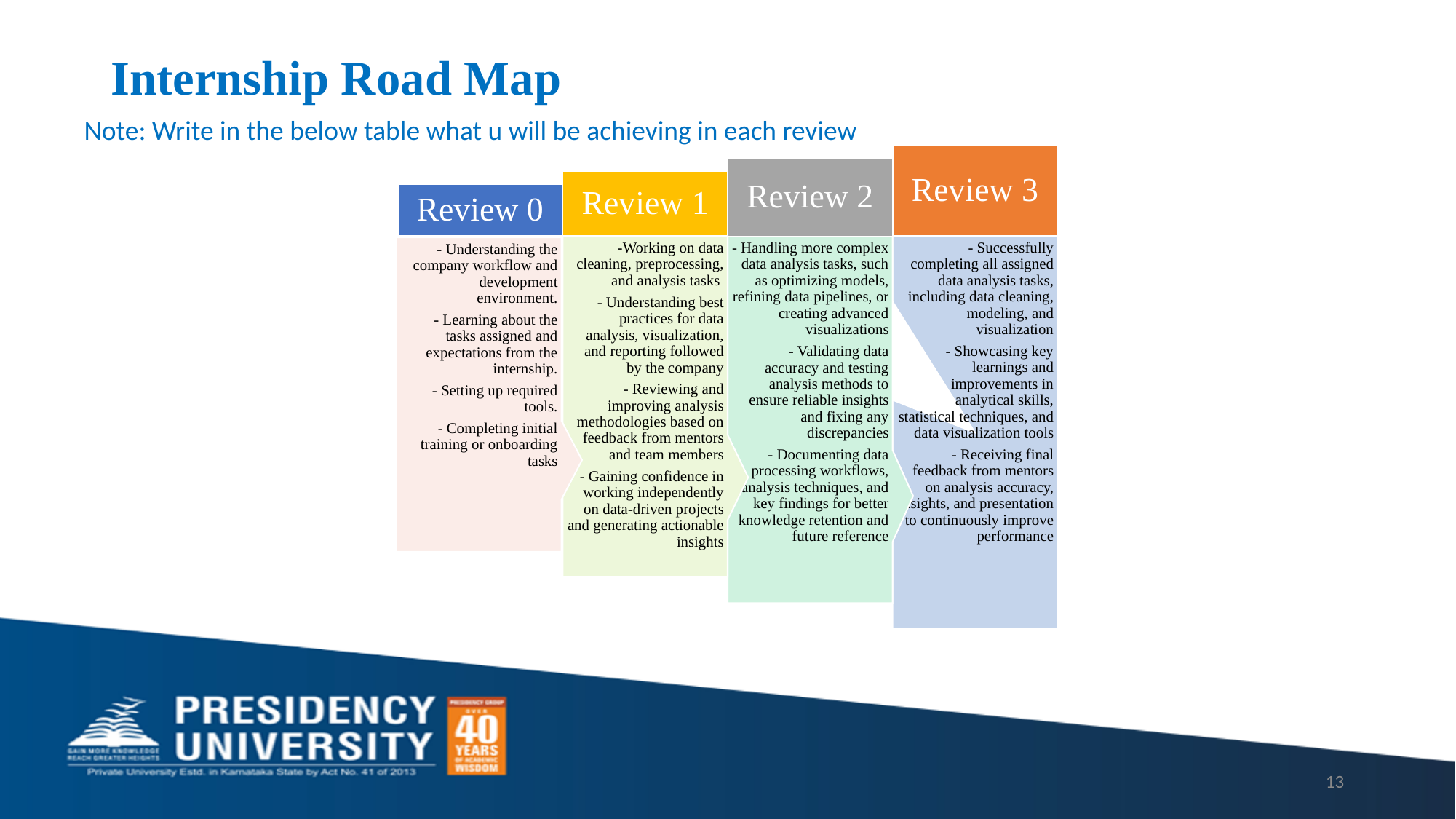

# Internship Road Map
Note: Write in the below table what u will be achieving in each review
- Successfully completing all assigned data analysis tasks, including data cleaning, modeling, and visualization
- Showcasing key learnings and improvements in analytical skills, statistical techniques, and data visualization tools
- Receiving final feedback from mentors on analysis accuracy, insights, and presentation to continuously improve performance
Review 3
- Handling more complex data analysis tasks, such as optimizing models, refining data pipelines, or creating advanced visualizations
- Validating data accuracy and testing analysis methods to ensure reliable insights and fixing any discrepancies
- Documenting data processing workflows, analysis techniques, and key findings for better knowledge retention and future reference
Review 2
-Working on data cleaning, preprocessing, and analysis tasks
- Understanding best practices for data analysis, visualization, and reporting followed by the company
    - Reviewing and improving analysis methodologies based on feedback from mentors and team members
 - Gaining confidence in working independently on data-driven projects and generating actionable insights
Review 1
- Understanding the company workflow and development environment.
- Learning about the tasks assigned and expectations from the internship.
- Setting up required tools.
- Completing initial training or onboarding tasks
Review 0
13